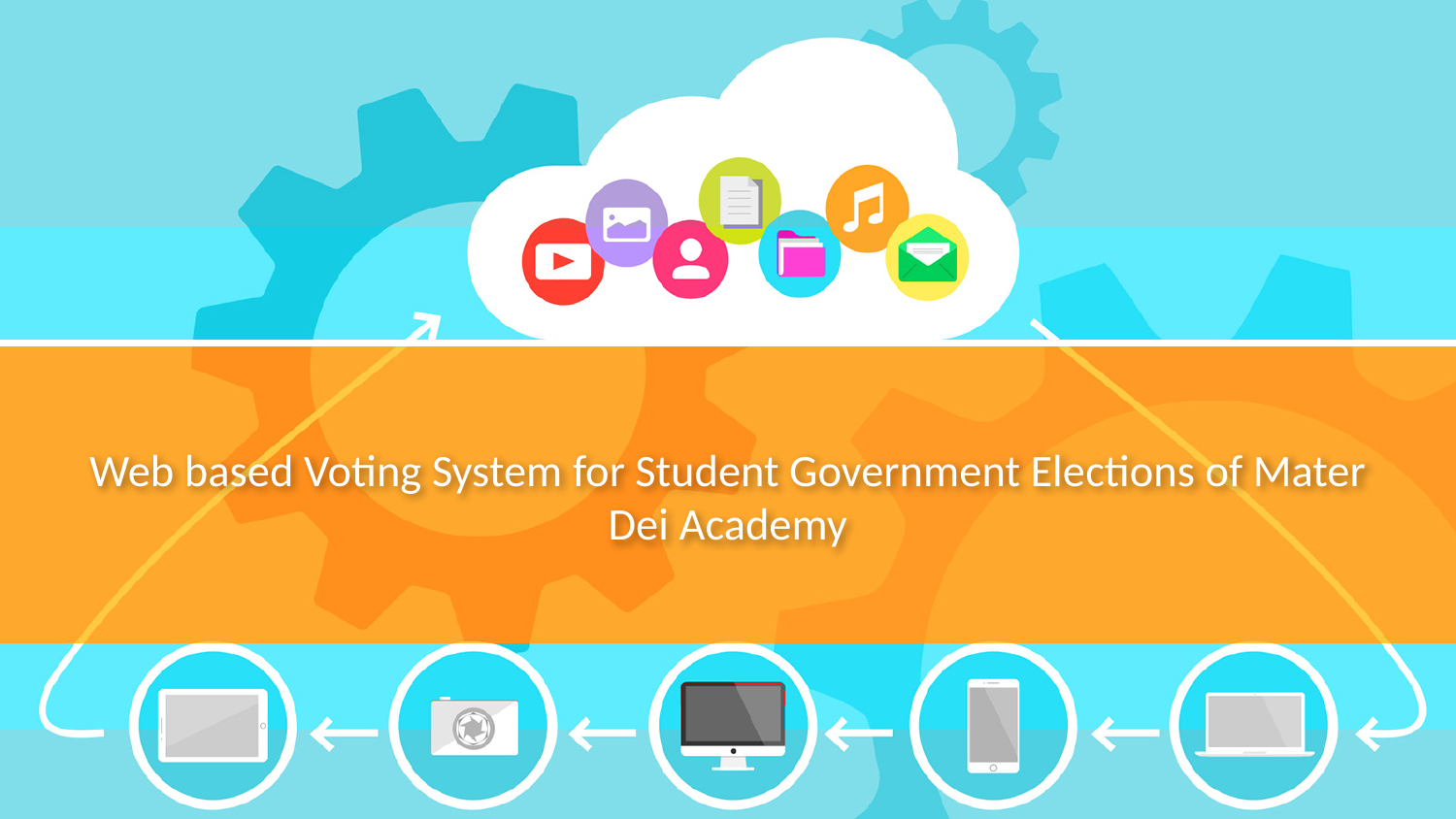

# Web based Voting System for Student Government Elections of Mater Dei Academy